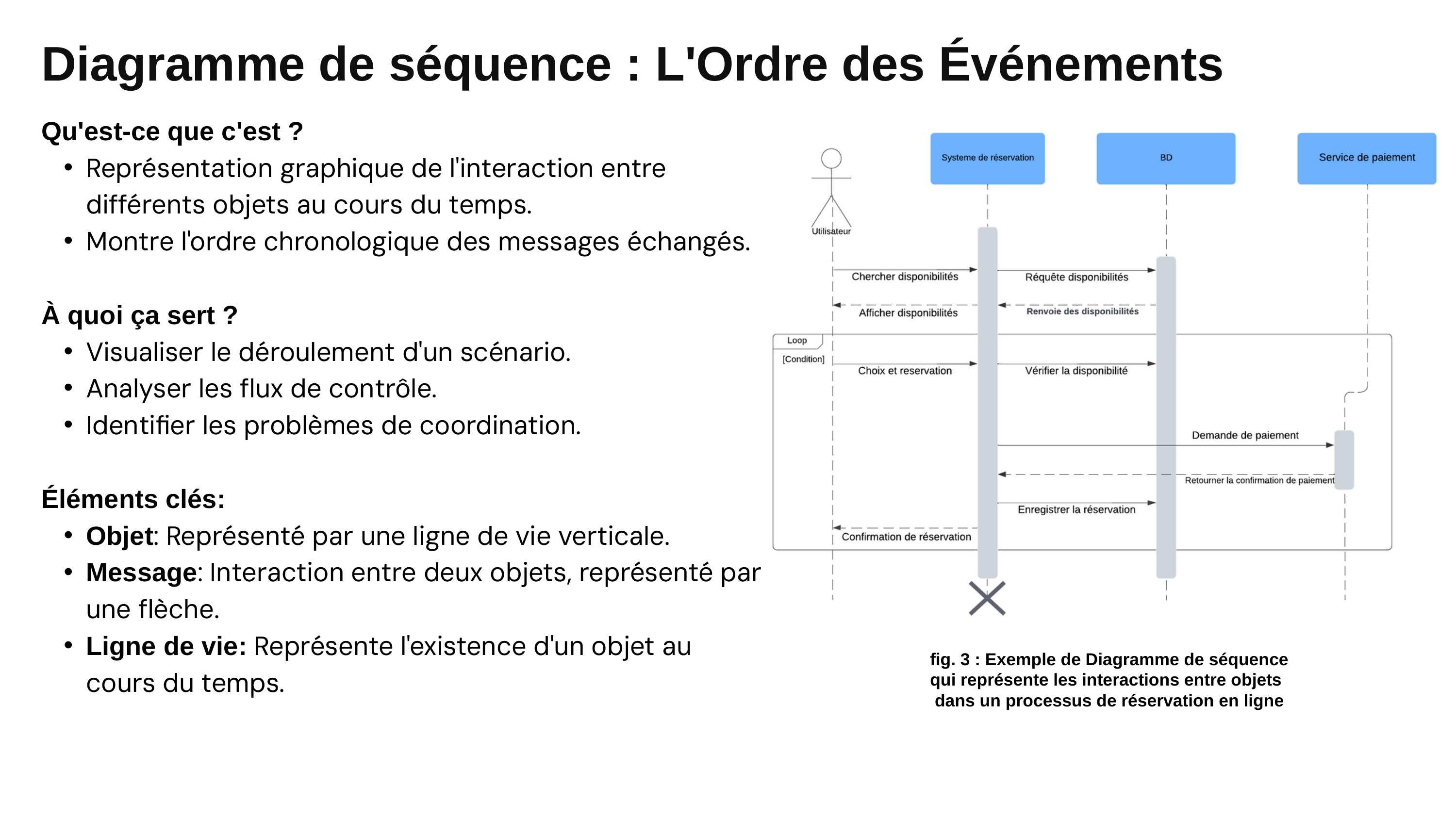

Diagramme de séquence : L'Ordre des Événements
Qu'est-ce que c'est ?
Représentation graphique de l'interaction entre différents objets au cours du temps.
Montre l'ordre chronologique des messages échangés.

À quoi ça sert ?
Visualiser le déroulement d'un scénario.
Analyser les flux de contrôle.
Identifier les problèmes de coordination.

Éléments clés:
Objet: Représenté par une ligne de vie verticale.
Message: Interaction entre deux objets, représenté par une flèche.
Ligne de vie: Représente l'existence d'un objet au cours du temps.

fig. 3 : Exemple de Diagramme de séquence
qui représente les interactions entre objets
 dans un processus de réservation en ligne